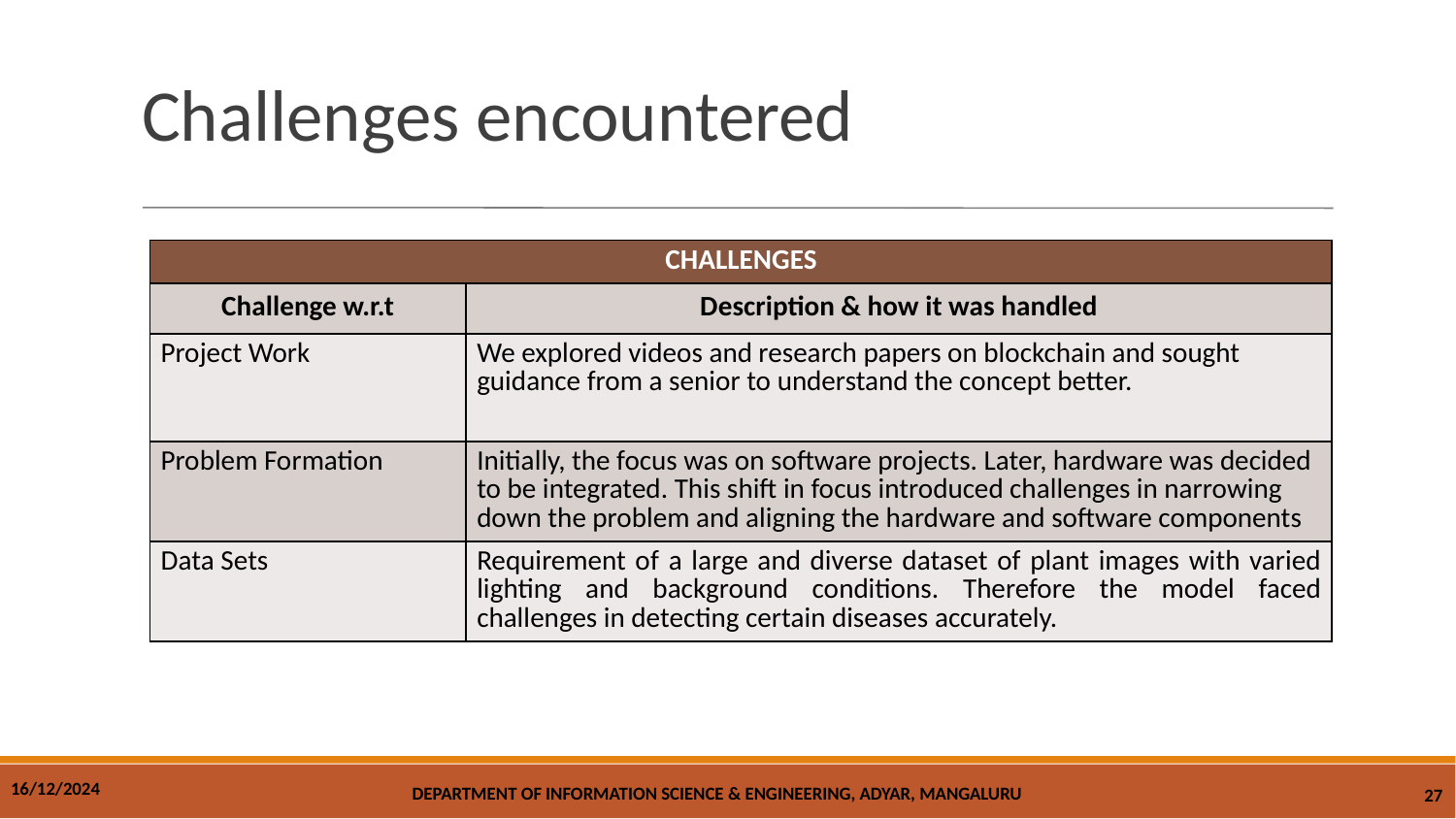

# Challenges encountered
| CHALLENGES |  |
| --- | --- |
| Challenge w.r.t | Description & how it was handled |
| Project Work | We explored videos and research papers on blockchain and sought guidance from a senior to understand the concept better. |
| Problem Formation | Initially, the focus was on software projects. Later, hardware was decided to be integrated. This shift in focus introduced challenges in narrowing down the problem and aligning the hardware and software components |
| Data Sets | Requirement of a large and diverse dataset of plant images with varied lighting and background conditions. Therefore the model faced challenges in detecting certain diseases accurately. |
16/12/2024
DEPARTMENT OF INFORMATION SCIENCE & ENGINEERING, ADYAR, MANGALURU
27